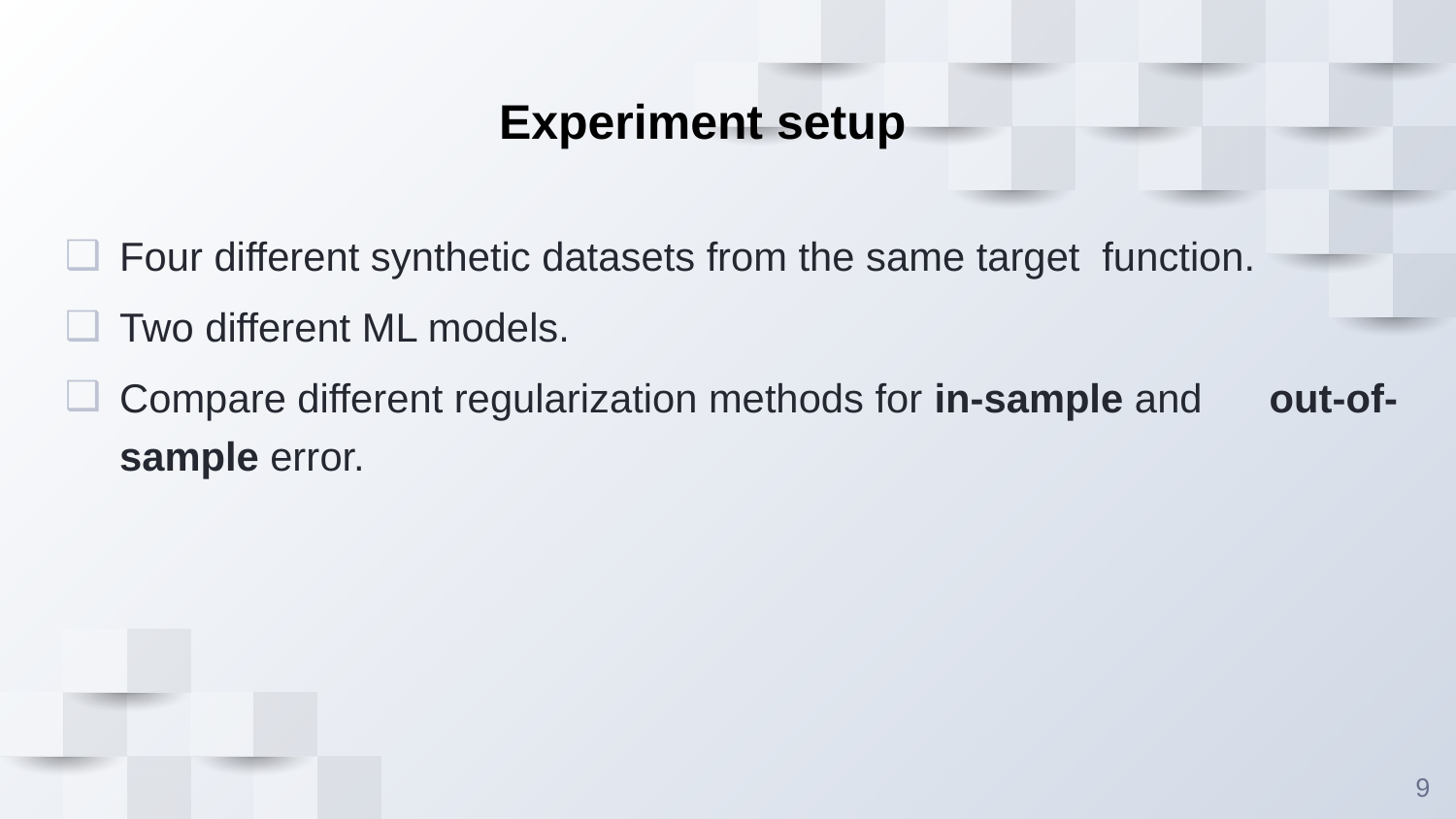

Experiment setup
Four different synthetic datasets from the same target  function.
Two different ML models.
Compare different regularization methods for in-sample and      out-of-sample error.
9